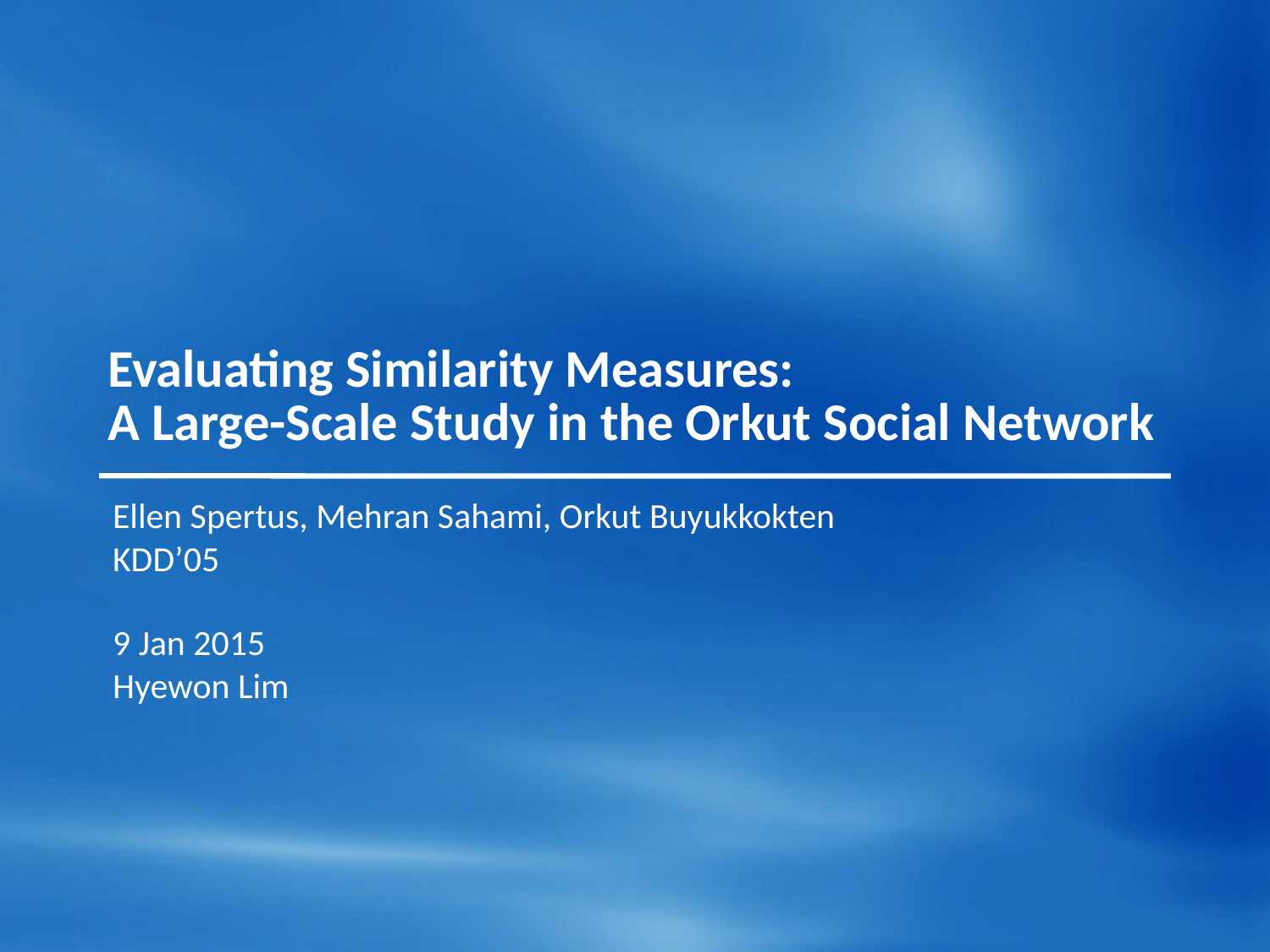

# Evaluating Similarity Measures: A Large-Scale Study in the Orkut Social Network
Ellen Spertus, Mehran Sahami, Orkut Buyukkokten
KDD’05

9 Jan 2015
Hyewon Lim